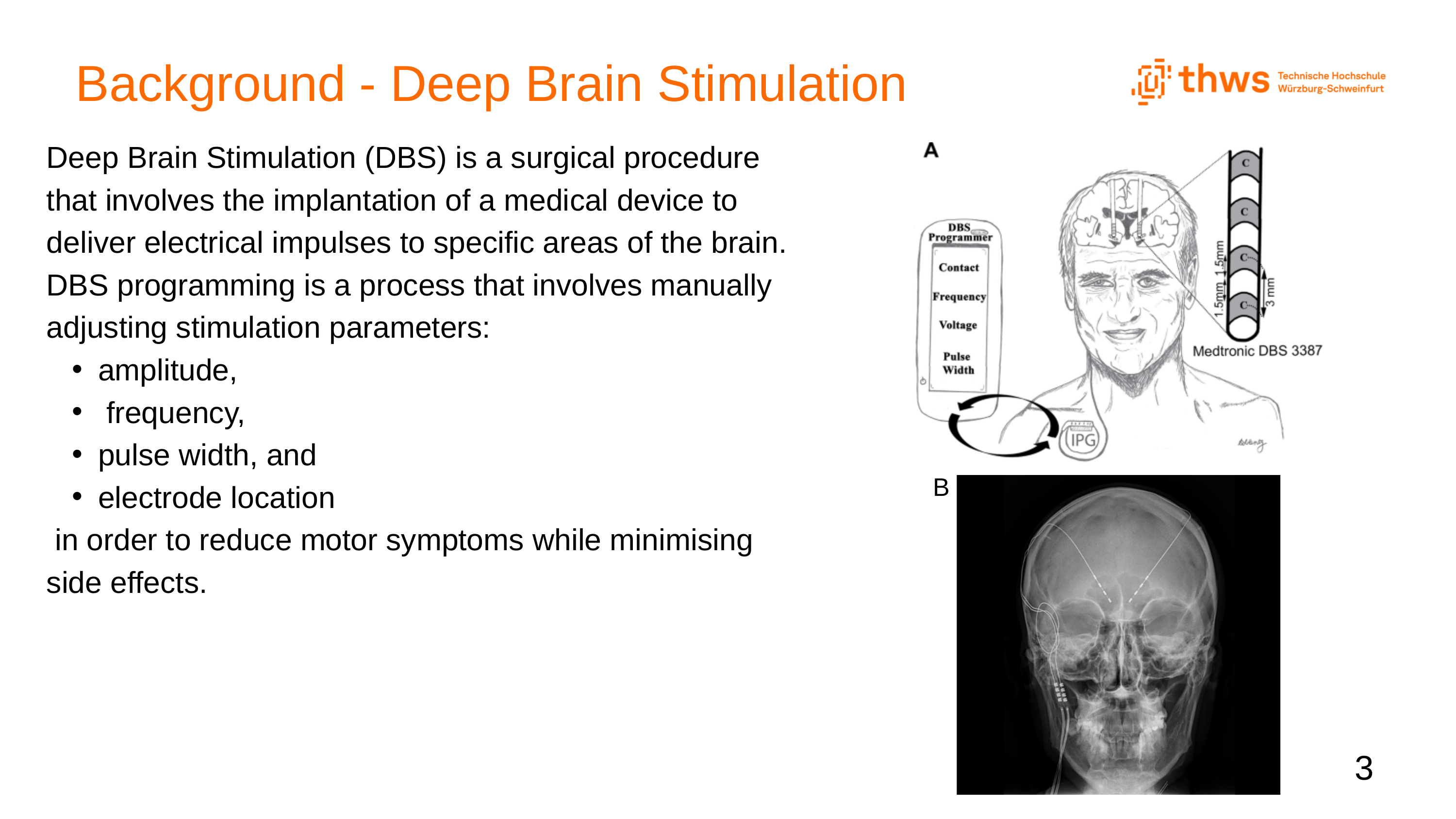

Background - Deep Brain Stimulation

Deep Brain Stimulation (DBS) is a surgical procedure that involves the implantation of a medical device to deliver electrical impulses to specific areas of the brain.
DBS programming is a process that involves manually adjusting stimulation parameters:
amplitude,
 frequency,
pulse width, and
electrode location
 in order to reduce motor symptoms while minimising side effects.

B

3